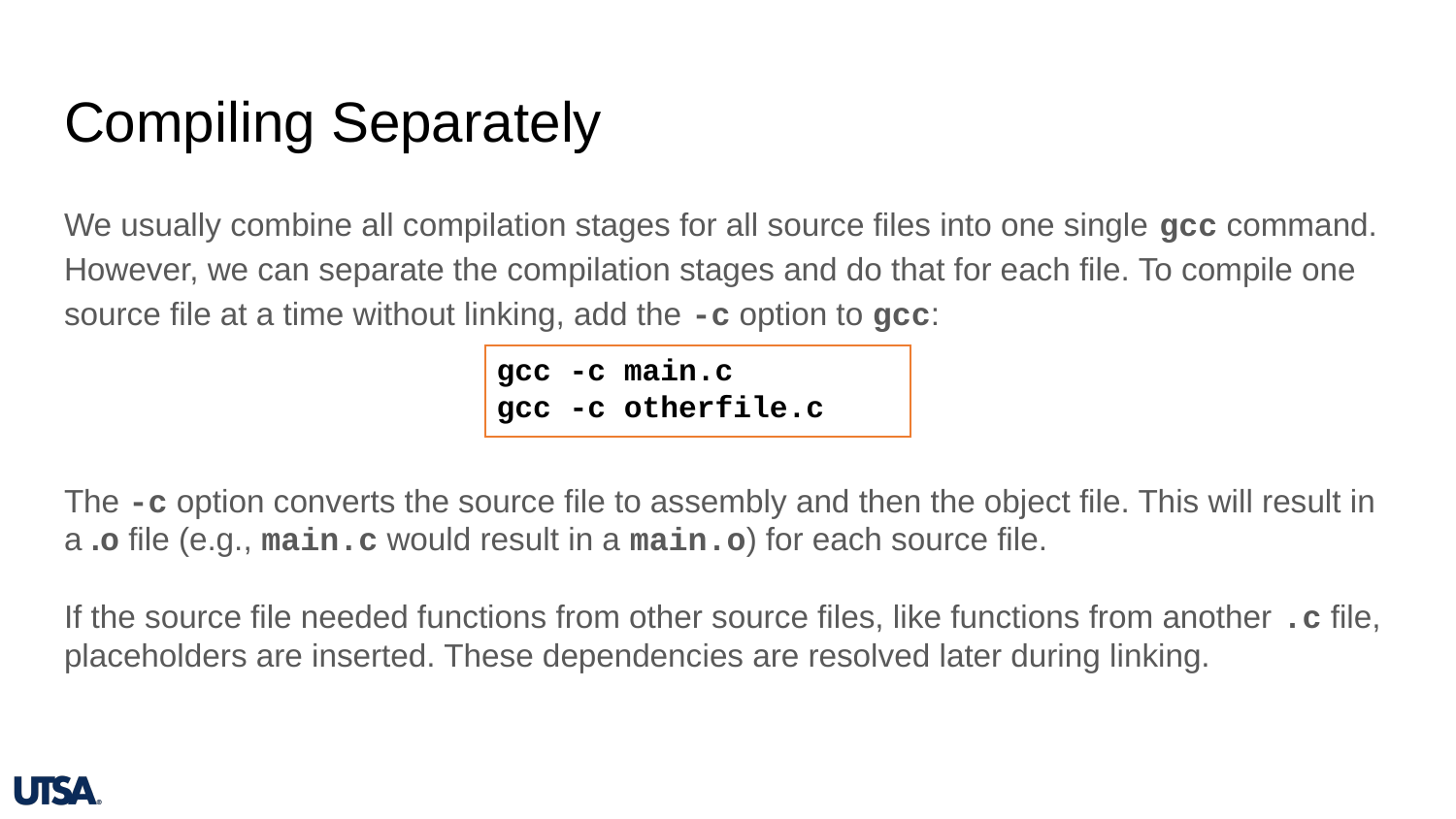

# Compiling Separately
We usually combine all compilation stages for all source files into one single gcc command. However, we can separate the compilation stages and do that for each file. To compile one source file at a time without linking, add the -c option to gcc:

The -c option converts the source file to assembly and then the object file. This will result in a .o file (e.g., main.c would result in a main.o) for each source file.

If the source file needed functions from other source files, like functions from another .c file, placeholders are inserted. These dependencies are resolved later during linking.

gcc -c main.c
gcc -c otherfile.c